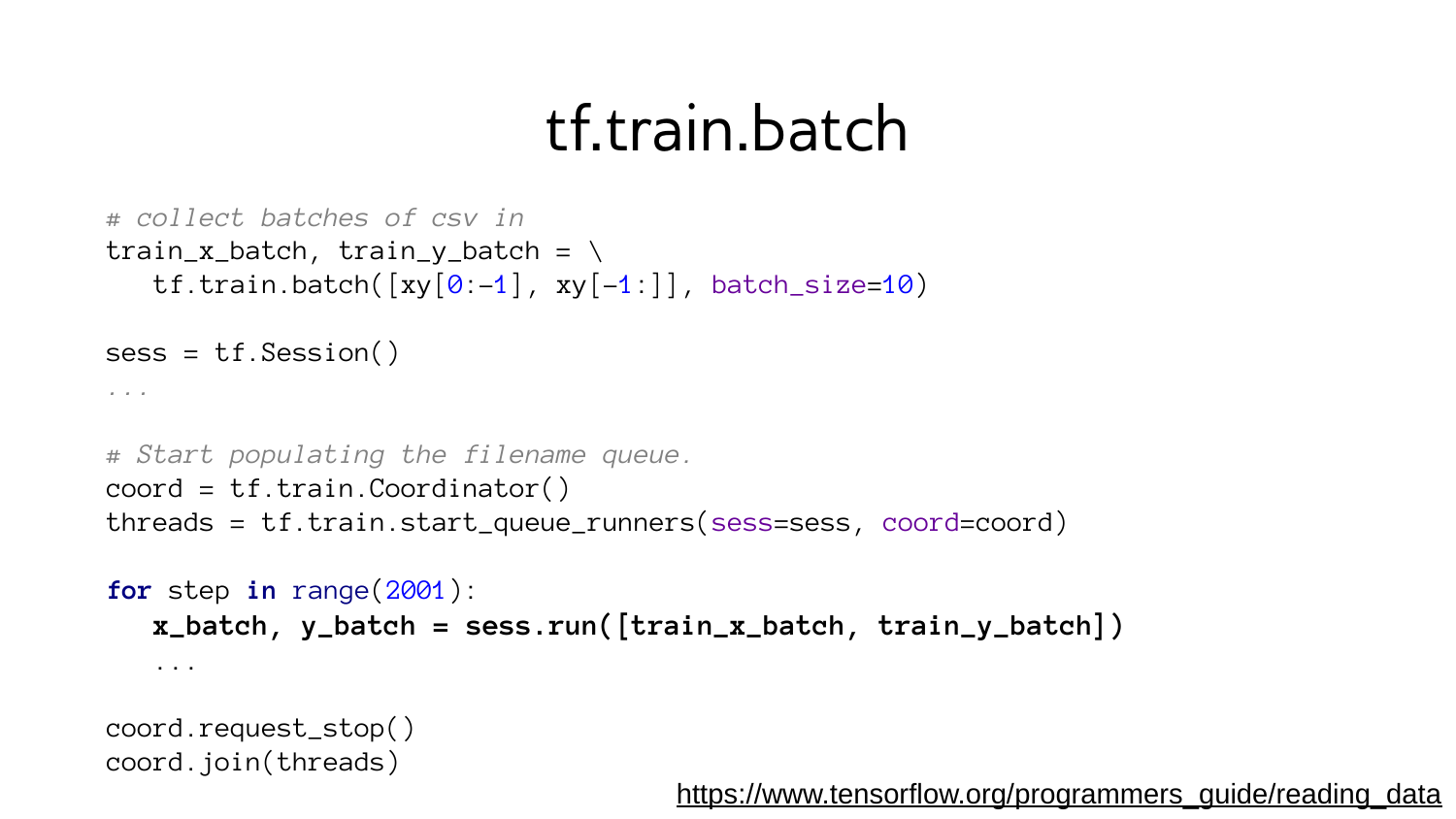

# tf.train.batch
# collect batches of csv in
train_x_batch, train_y_batch = \
   tf.train.batch([xy[0:-1], xy[-1:]], batch_size=10)

sess = tf.Session()
...

# Start populating the filename queue.
coord = tf.train.Coordinator()
threads = tf.train.start_queue_runners(sess=sess, coord=coord)

for step in range(2001):
   x_batch, y_batch = sess.run([train_x_batch, train_y_batch])
   ...

coord.request_stop()
coord.join(threads)
https://www.tensorflow.org/programmers_guide/reading_data